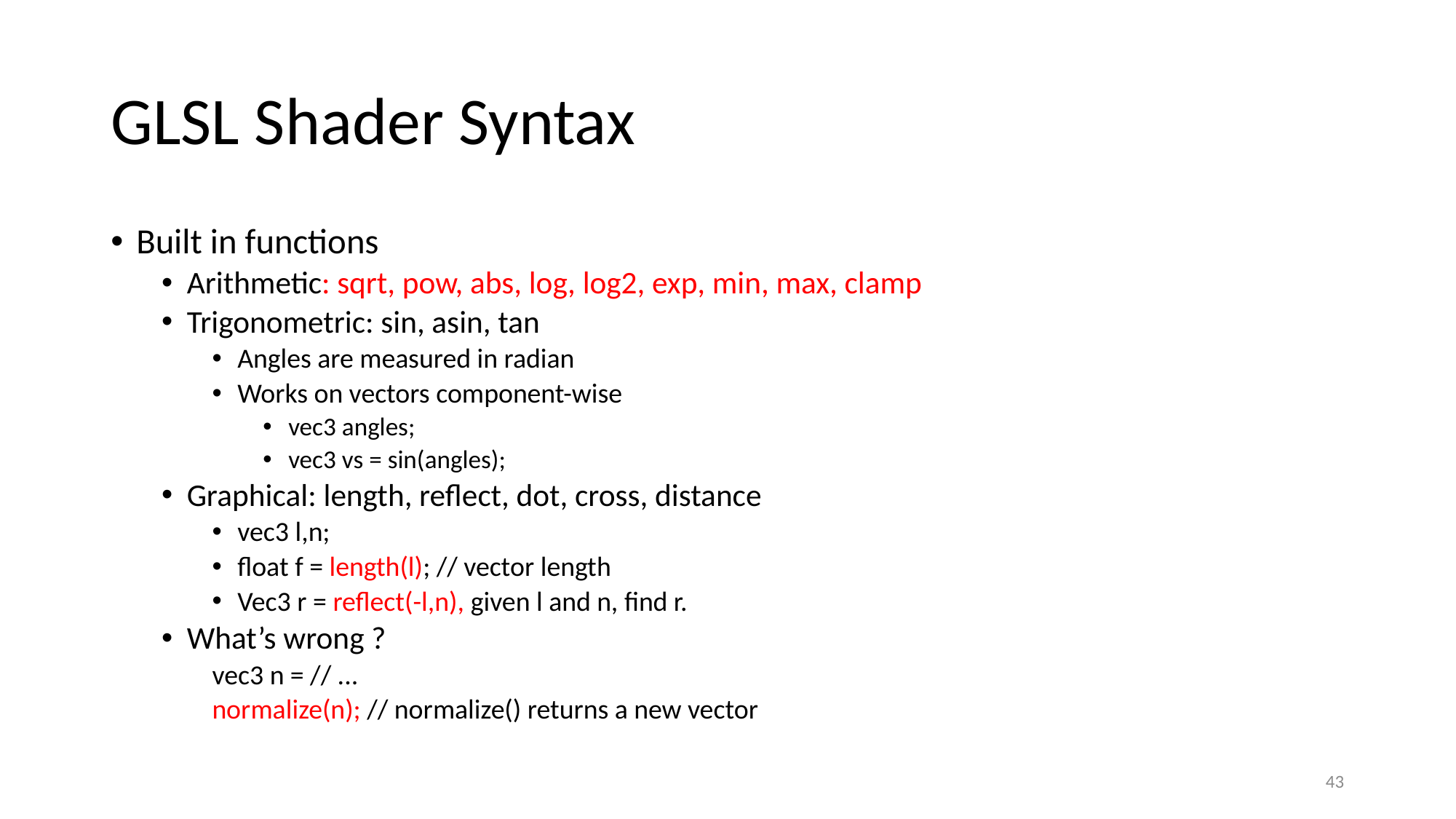

# GLSL Shader Syntax
Built in functions
Arithmetic: sqrt, pow, abs, log, log2, exp, min, max, clamp
Trigonometric: sin, asin, tan
Angles are measured in radian
Works on vectors component-wise
vec3 angles;
vec3 vs = sin(angles);
Graphical: length, reflect, dot, cross, distance
vec3 l,n;
float f = length(l); // vector length
Vec3 r = reflect(-l,n), given l and n, find r.
What’s wrong ?
vec3 n = // ...
normalize(n); // normalize() returns a new vector

43